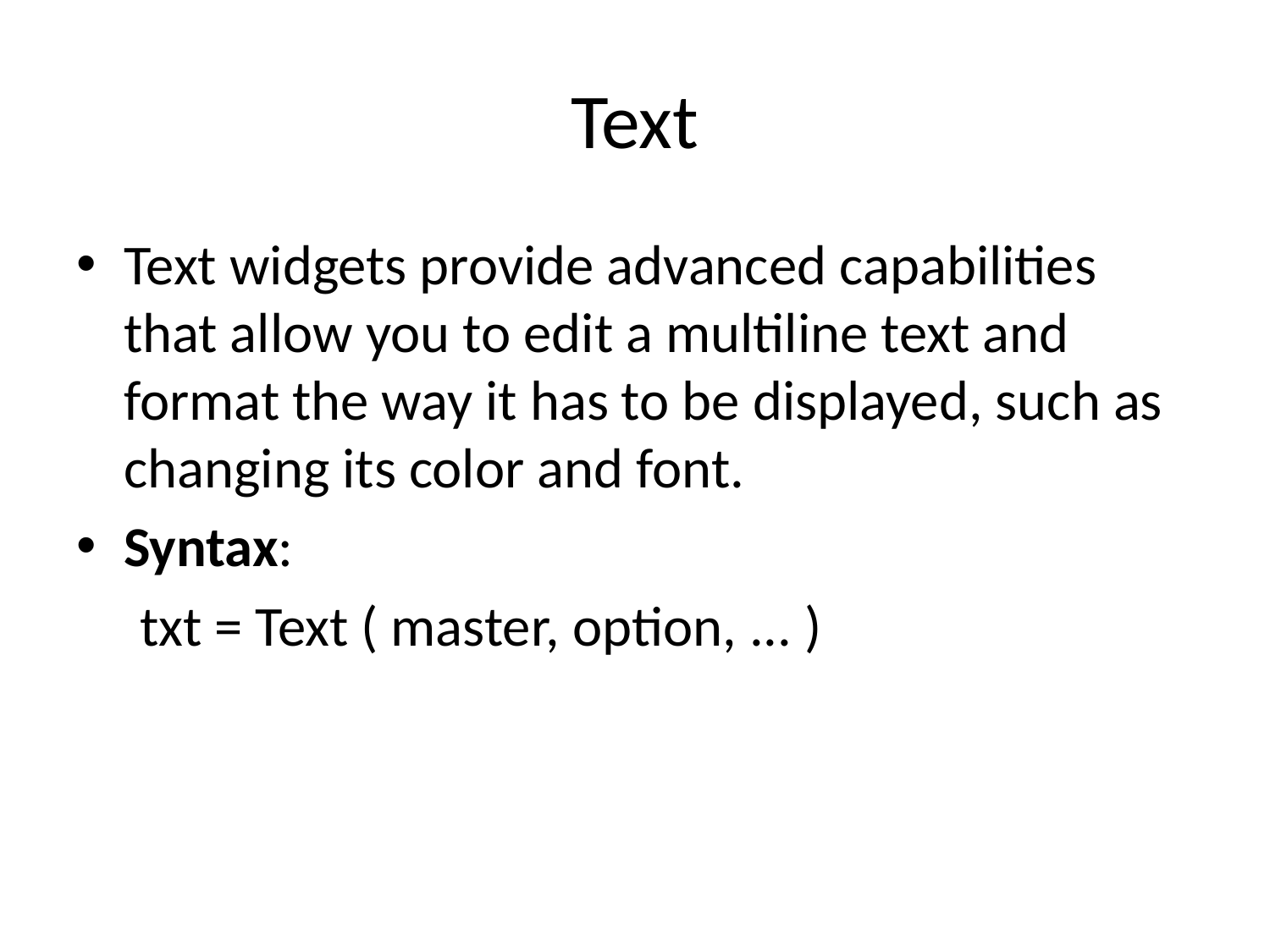

# Text
Text widgets provide advanced capabilities that allow you to edit a multiline text and format the way it has to be displayed, such as changing its color and font.
Syntax:
     txt = Text ( master, option, ... )